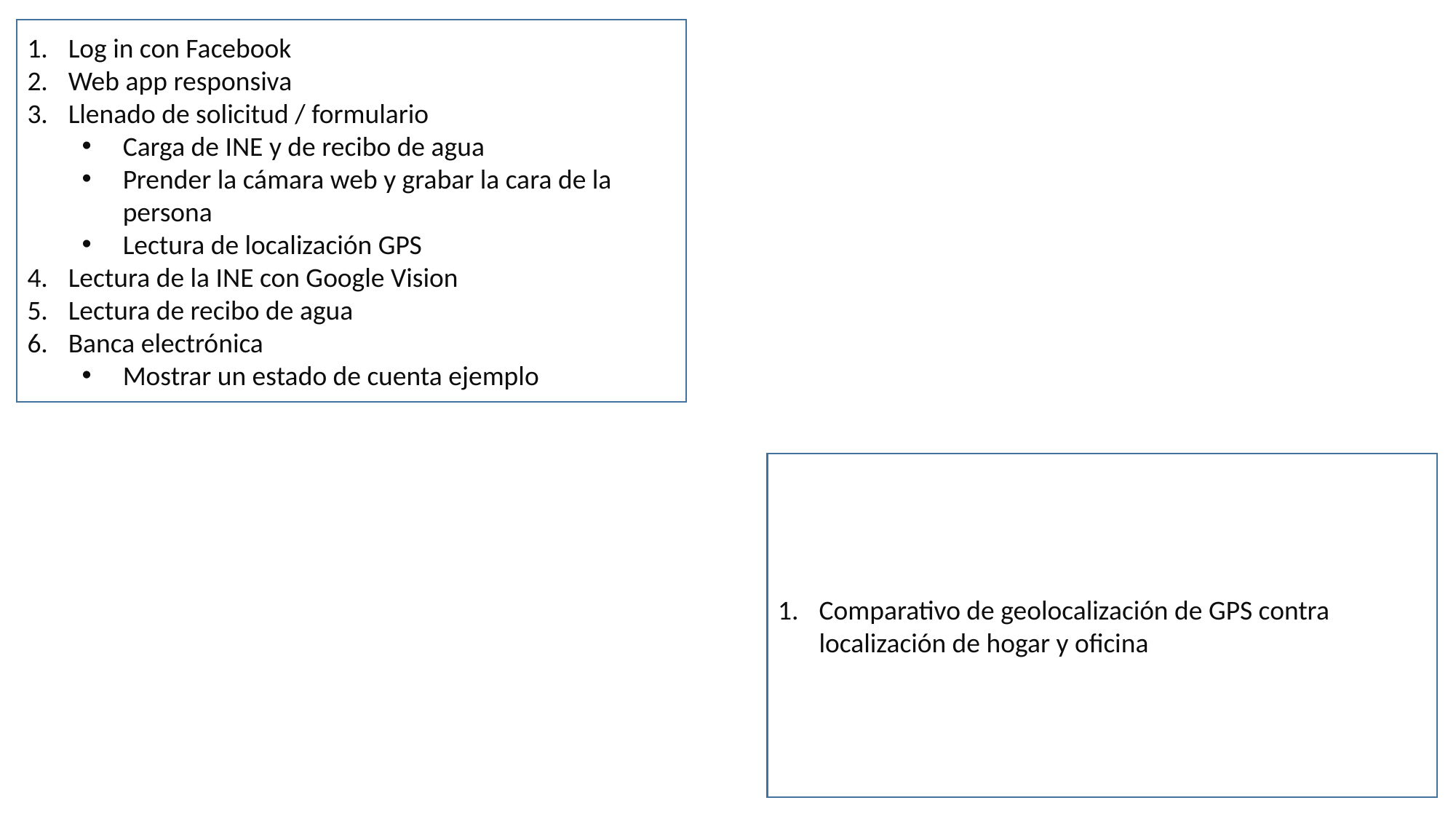

Log in con Facebook
Web app responsiva
Llenado de solicitud / formulario
Carga de INE y de recibo de agua
Prender la cámara web y grabar la cara de la persona
Lectura de localización GPS
Lectura de la INE con Google Vision
Lectura de recibo de agua
Banca electrónica
Mostrar un estado de cuenta ejemplo
Comparativo de geolocalización de GPS contra localización de hogar y oficina